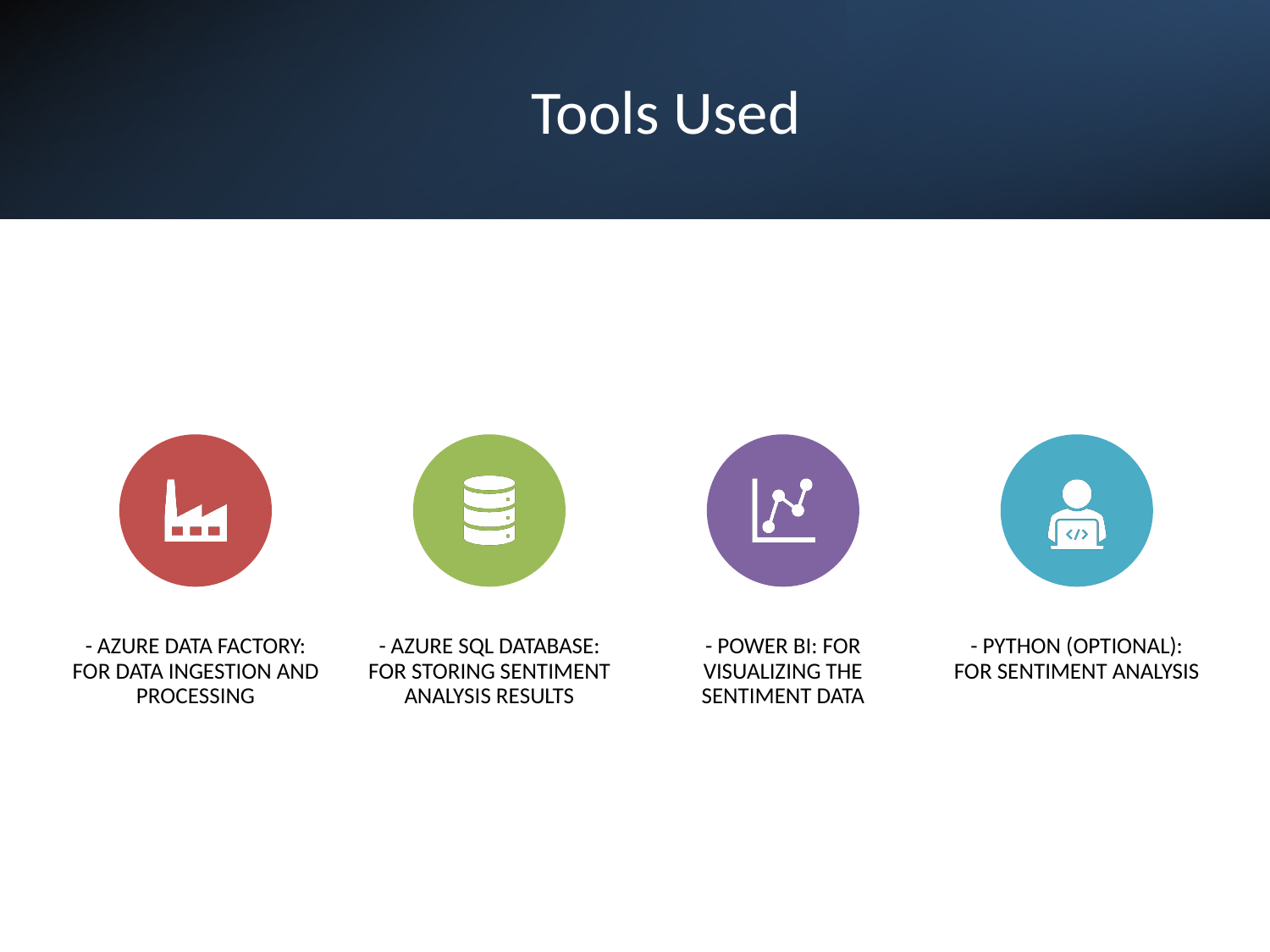

# Tools Used
- Azure Data Factory: For data ingestion and processing
- Azure SQL Database: For storing sentiment analysis results
- Power BI: For visualizing the sentiment data
- Python (Optional): For sentiment analysis